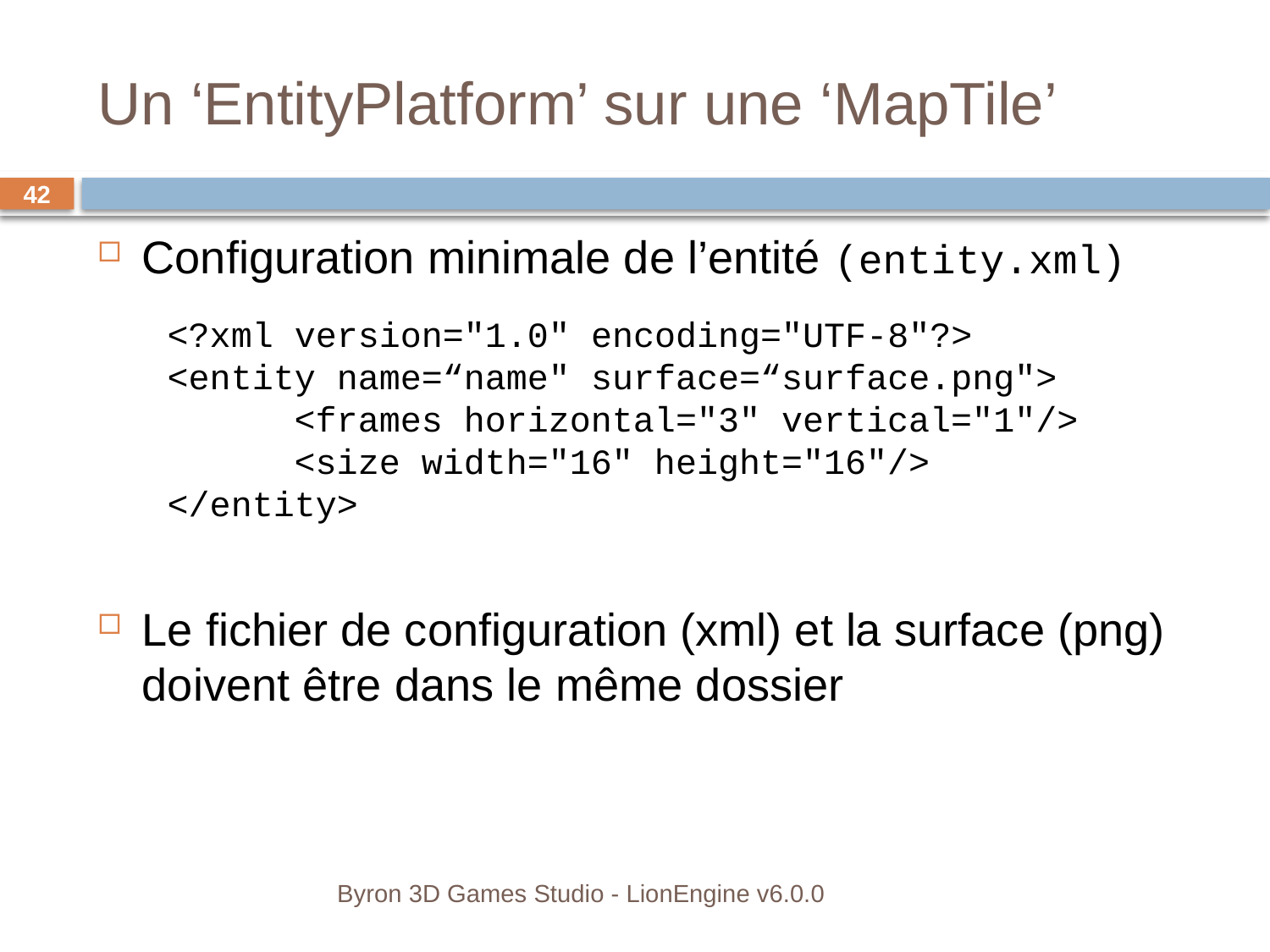

# Un ‘EntityPlatform’ sur une ‘MapTile’
42
Configuration minimale de l’entité (entity.xml)

Le fichier de configuration (xml) et la surface (png) doivent être dans le même dossier
<?xml version="1.0" encoding="UTF-8"?>
<entity name=“name" surface=“surface.png">
	<frames horizontal="3" vertical="1"/>
	<size width="16" height="16"/>
</entity>

Byron 3D Games Studio - LionEngine v6.0.0